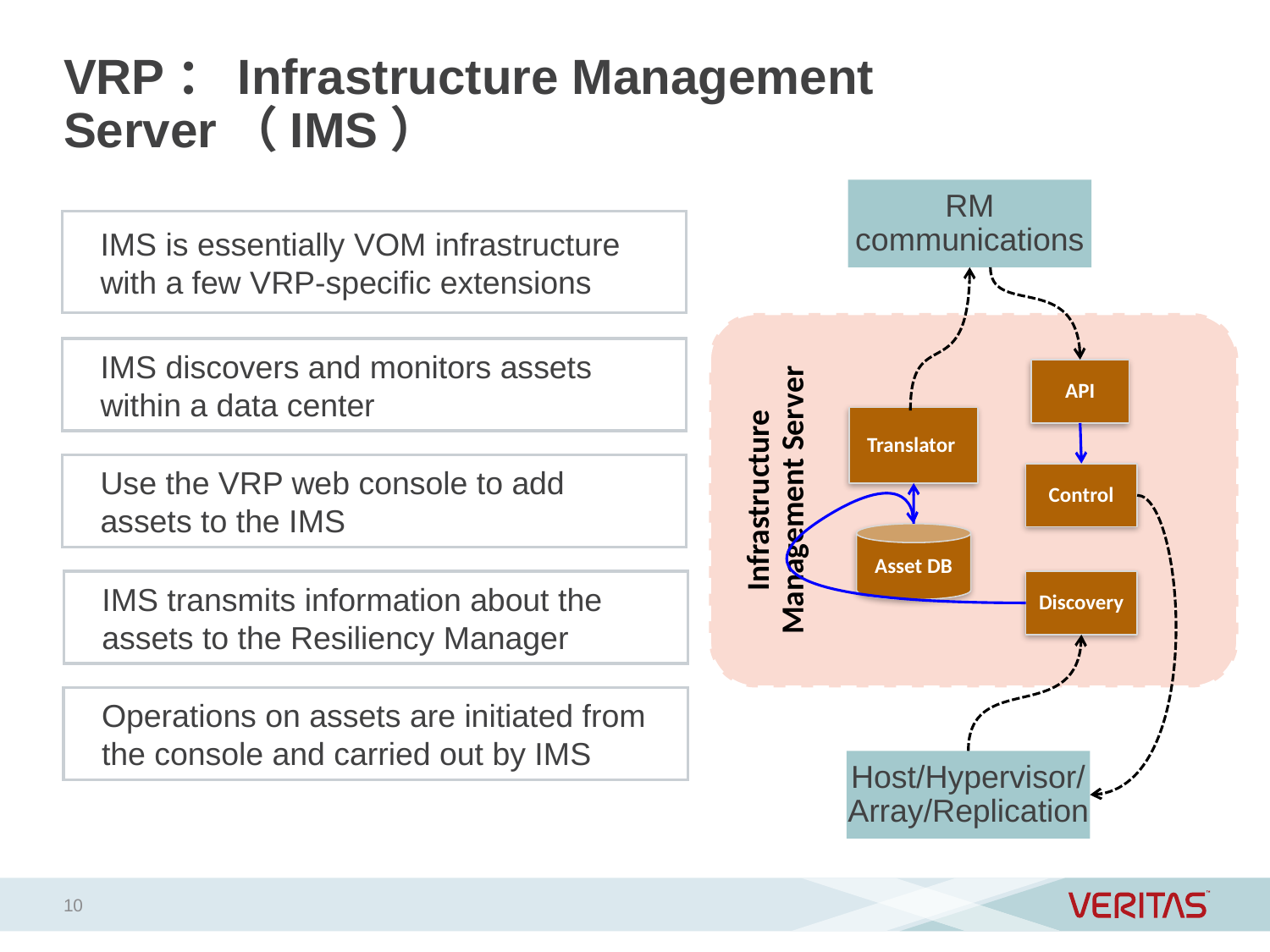

# VRP：Infrastructure Management Server（IMS）
RM
communications
IMS is essentially VOM infrastructure with a few VRP-specific extensions
Infrastructure Management Server
IMS discovers and monitors assets within a data center
API
Translator
Use the VRP web console to add  assets to the IMS
Control
Asset DB
IMS transmits information about the assets to the Resiliency Manager
Discovery
Operations on assets are initiated from the console and carried out by IMS
Host/Hypervisor/
Array/Replication
10